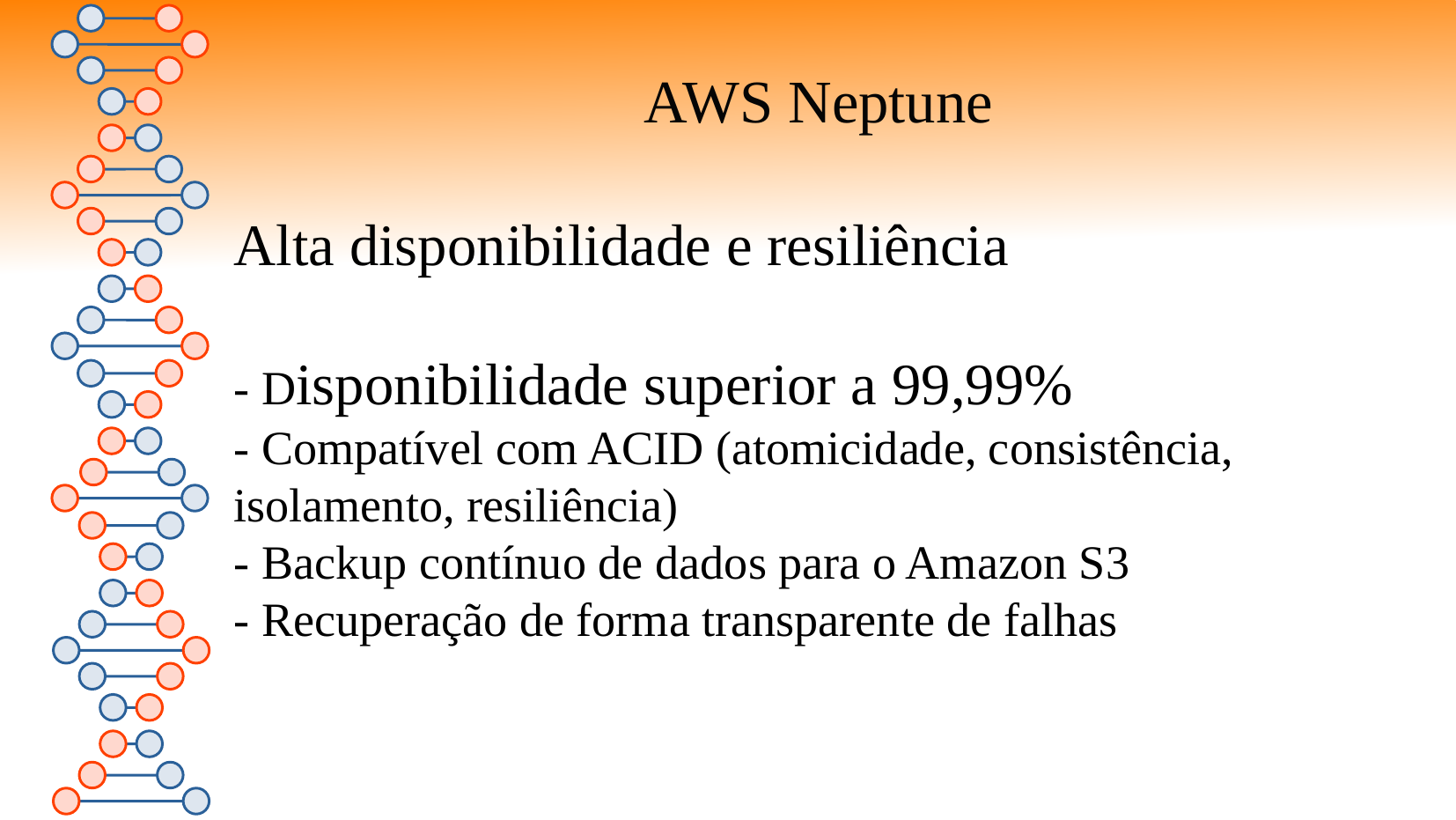

AWS Neptune
Alta disponibilidade e resiliência
- Disponibilidade superior a 99,99%
- Compatível com ACID (atomicidade, consistência, isolamento, resiliência)
- Backup contínuo de dados para o Amazon S3
- Recuperação de forma transparente de falhas